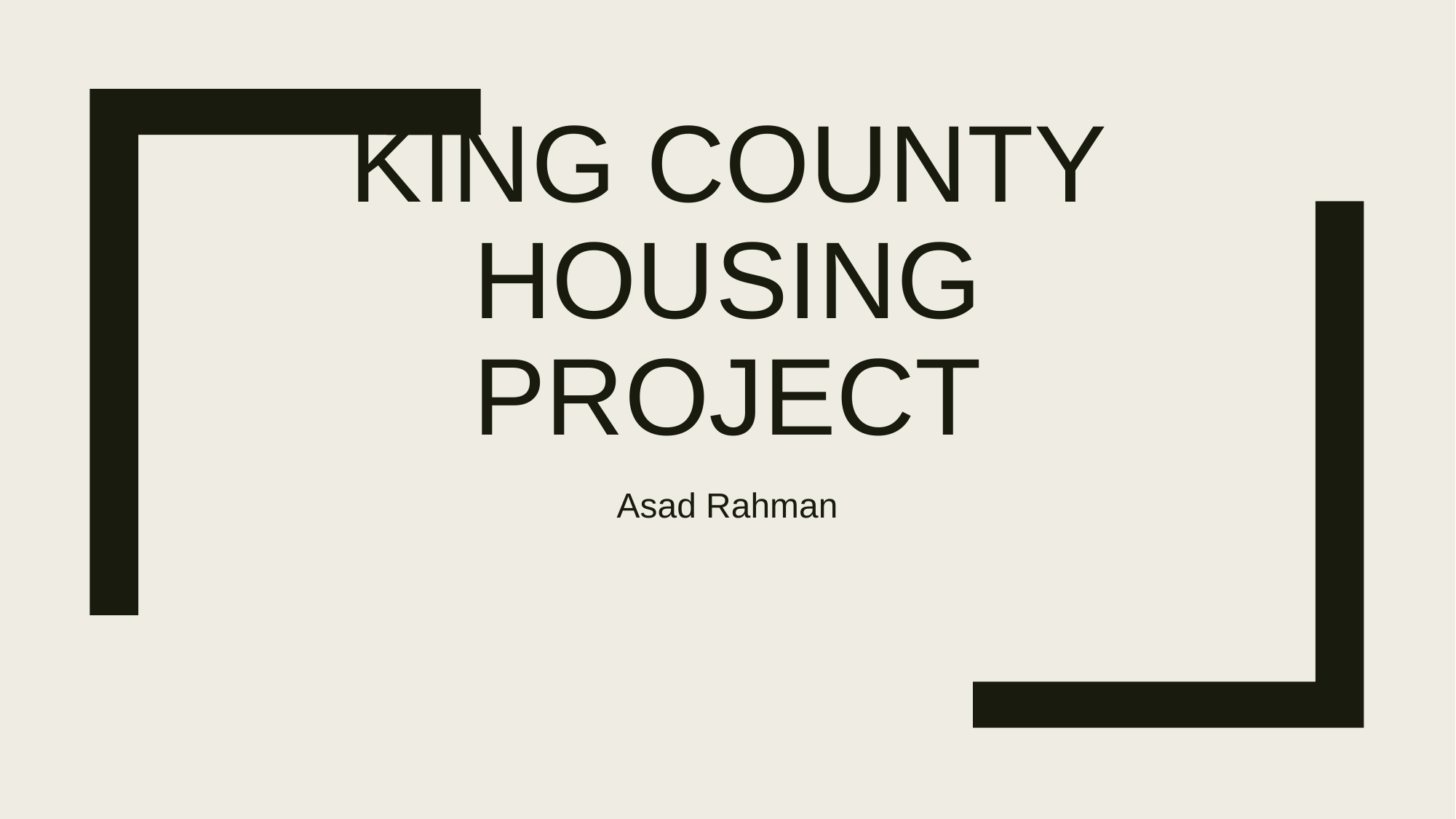

# King county housing project
Asad Rahman